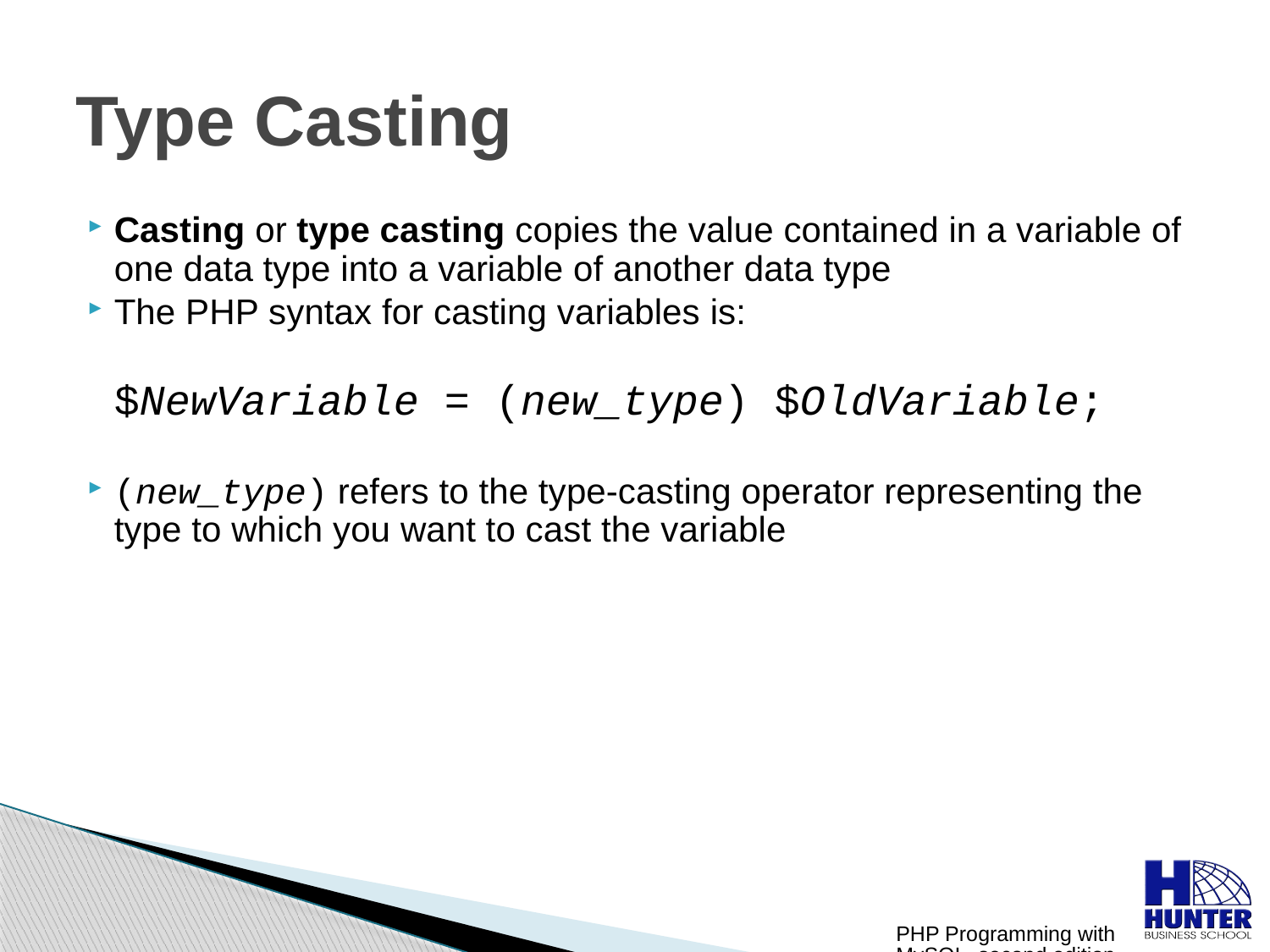

# Type Casting
Casting or type casting copies the value contained in a variable of one data type into a variable of another data type
The PHP syntax for casting variables is:

	$NewVariable = (new_type) $OldVariable;

(new_type) refers to the type-casting operator representing the type to which you want to cast the variable
PHP Programming with MySQL, second edition